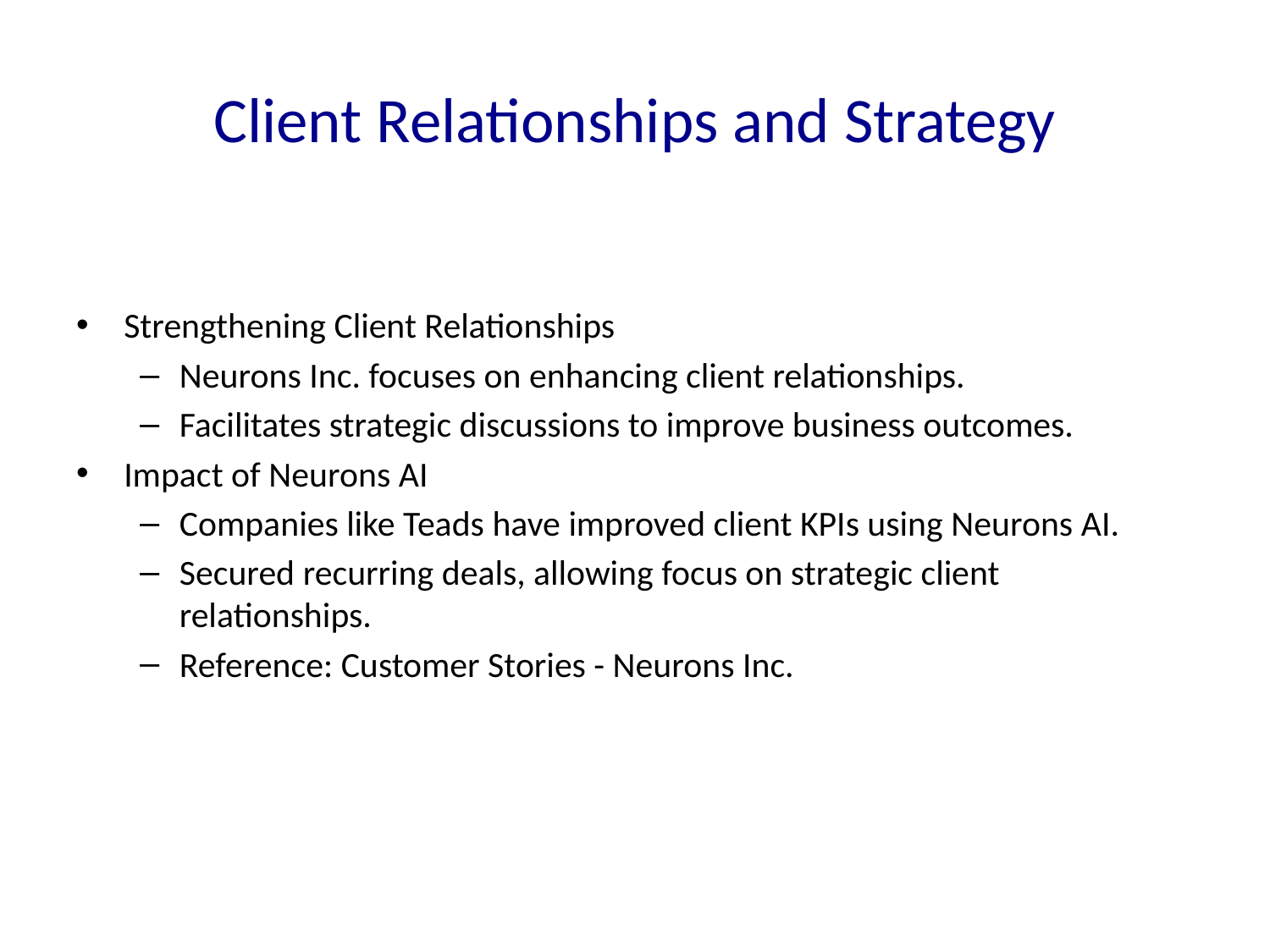

# Client Relationships and Strategy

Strengthening Client Relationships
Neurons Inc. focuses on enhancing client relationships.
Facilitates strategic discussions to improve business outcomes.
Impact of Neurons AI
Companies like Teads have improved client KPIs using Neurons AI.
Secured recurring deals, allowing focus on strategic client relationships.
Reference: Customer Stories - Neurons Inc.